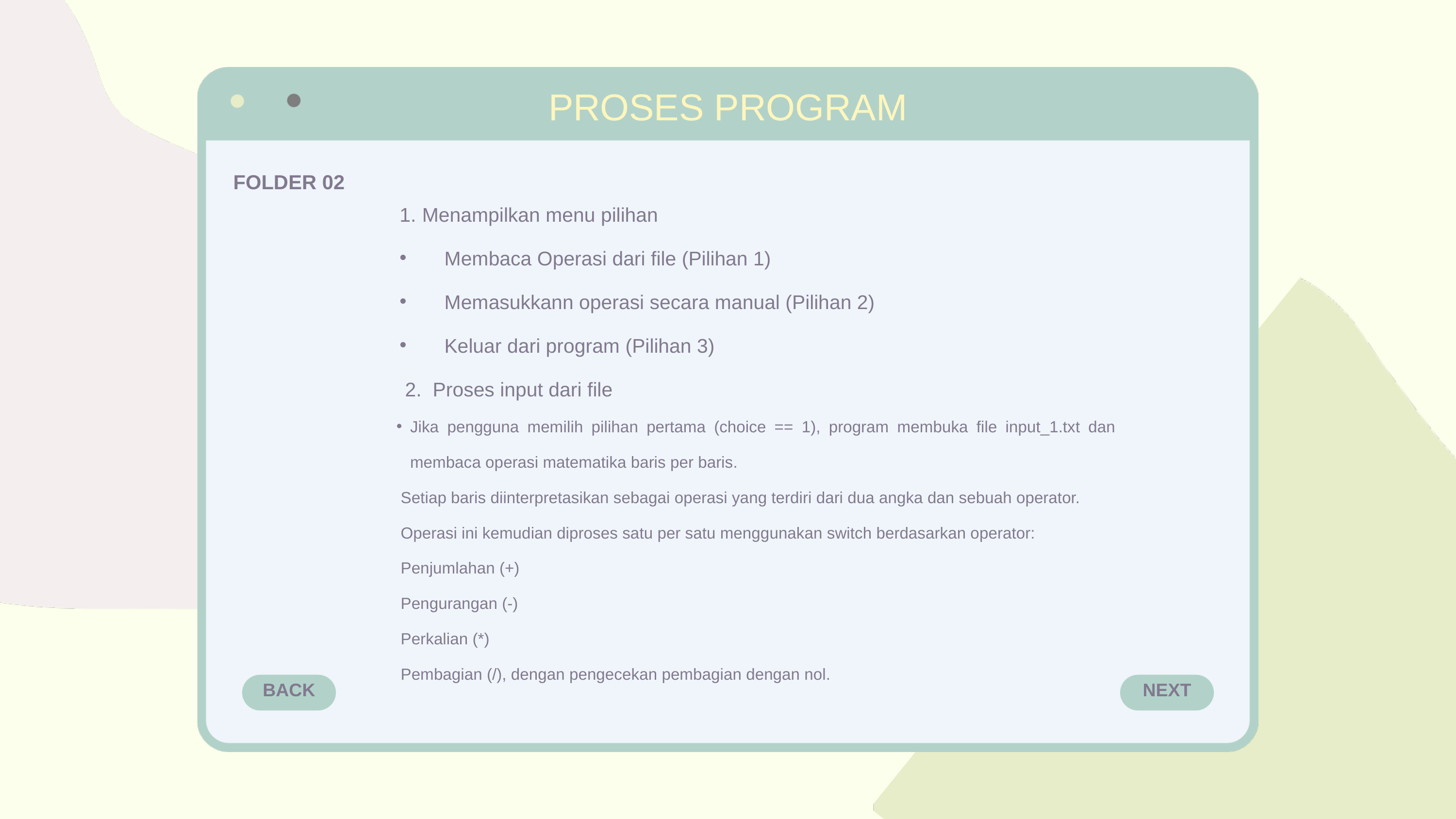

PROSES PROGRAM
FOLDER 02
 Menampilkan menu pilihan
     Membaca Operasi dari file (Pilihan 1)
     Memasukkann operasi secara manual (Pilihan 2)
     Keluar dari program (Pilihan 3)
    2.  Proses input dari file
Jika pengguna memilih pilihan pertama (choice == 1), program membuka file input_1.txt dan membaca operasi matematika baris per baris.
    Setiap baris diinterpretasikan sebagai operasi yang terdiri dari dua angka dan sebuah operator.
    Operasi ini kemudian diproses satu per satu menggunakan switch berdasarkan operator:
    Penjumlahan (+)
    Pengurangan (-)
    Perkalian (*)
    Pembagian (/), dengan pengecekan pembagian dengan nol.

BACK

NEXT